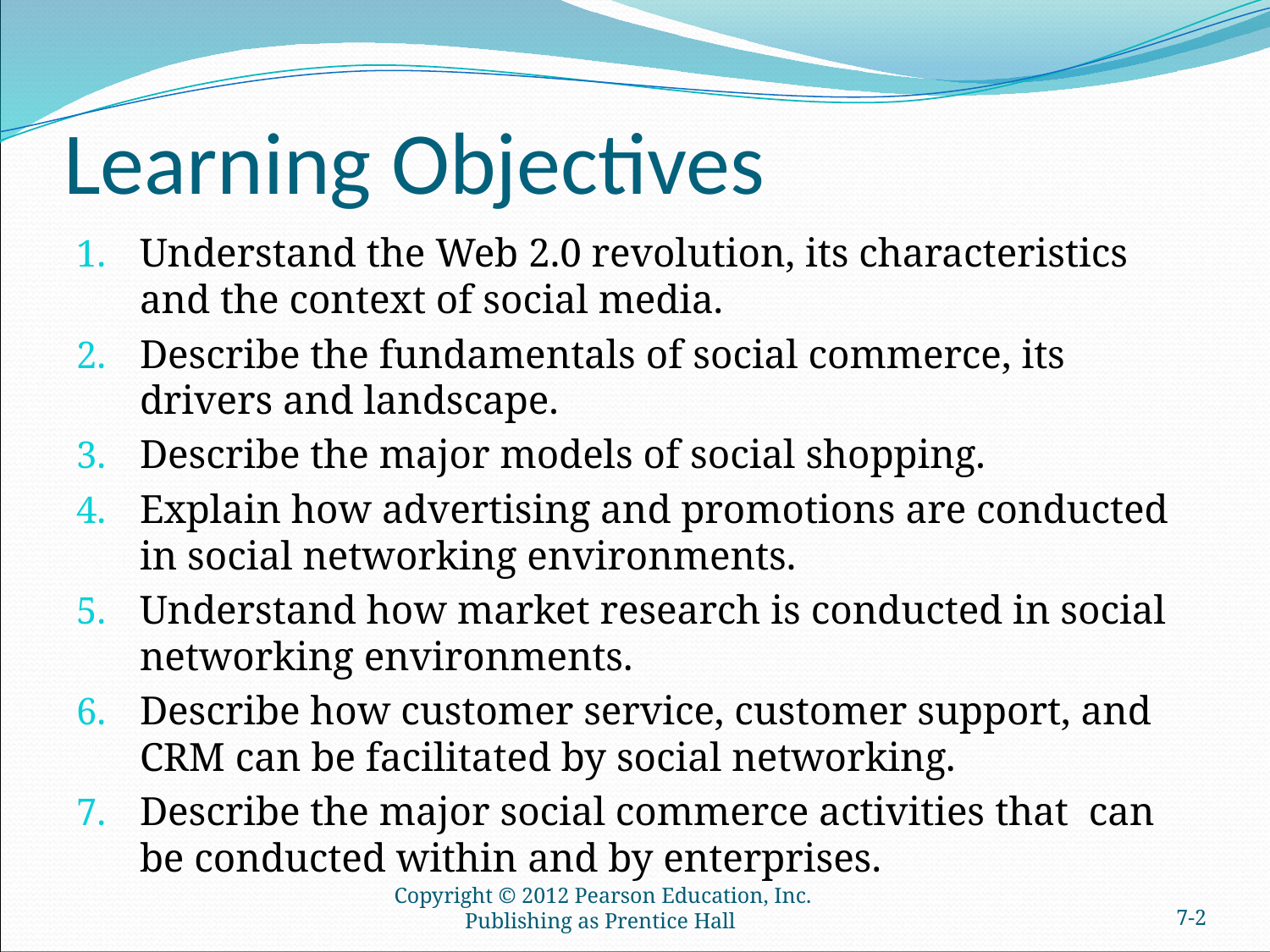

# Learning Objectives
Understand the Web 2.0 revolution, its characteristics and the context of social media.
Describe the fundamentals of social commerce, its drivers and landscape.
Describe the major models of social shopping.
Explain how advertising and promotions are conducted in social networking environments.
Understand how market research is conducted in social networking environments.
Describe how customer service, customer support, and CRM can be facilitated by social networking.
Describe the major social commerce activities that  can be conducted within and by enterprises.
Copyright © 2012 Pearson Education, Inc. Publishing as Prentice Hall
7-2